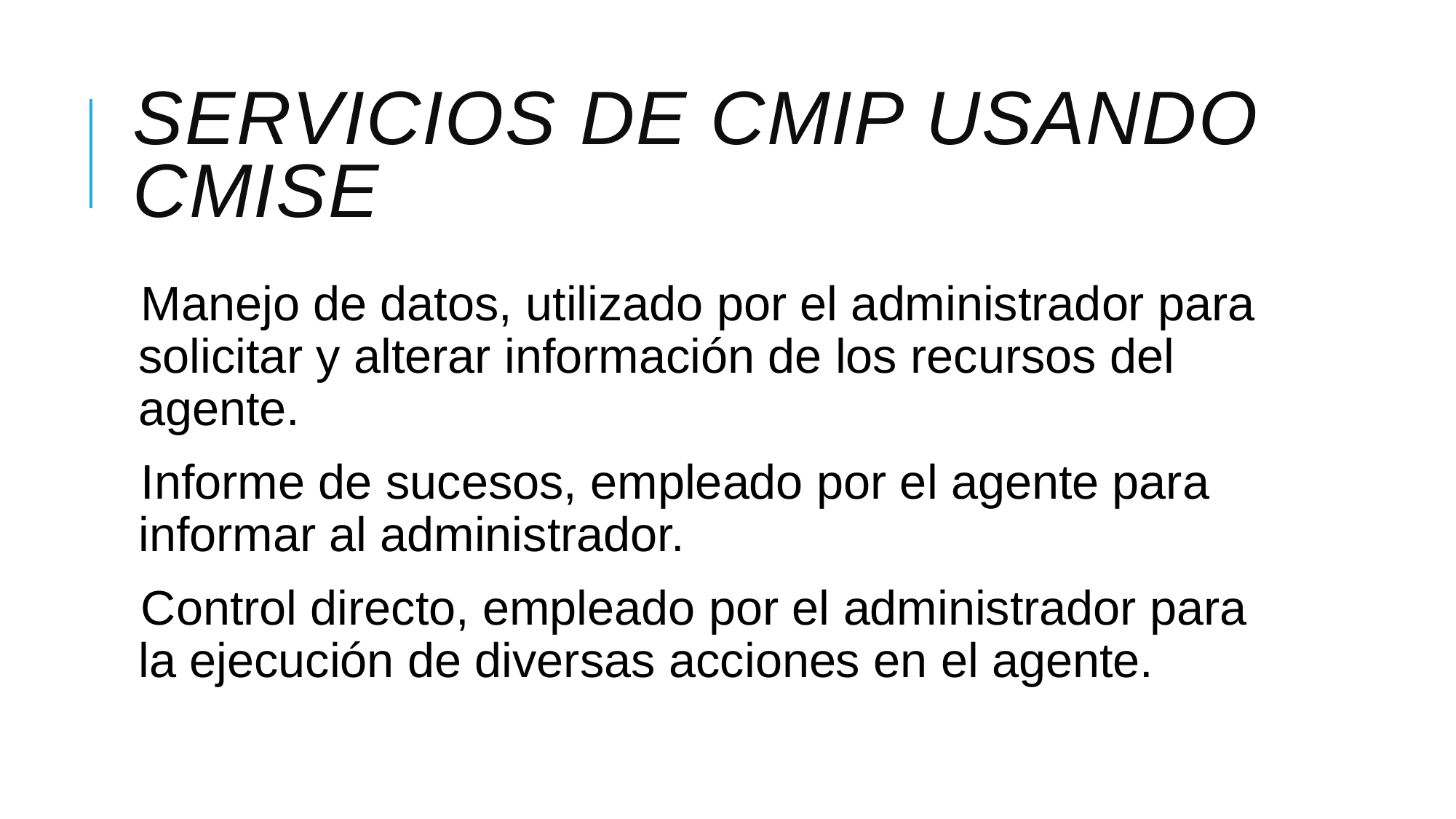

# Servicios de CMIP usando CMISE
Manejo de datos, utilizado por el administrador para solicitar y alterar información de los recursos del agente.
Informe de sucesos, empleado por el agente para informar al administrador.
Control directo, empleado por el administrador para la ejecución de diversas acciones en el agente.